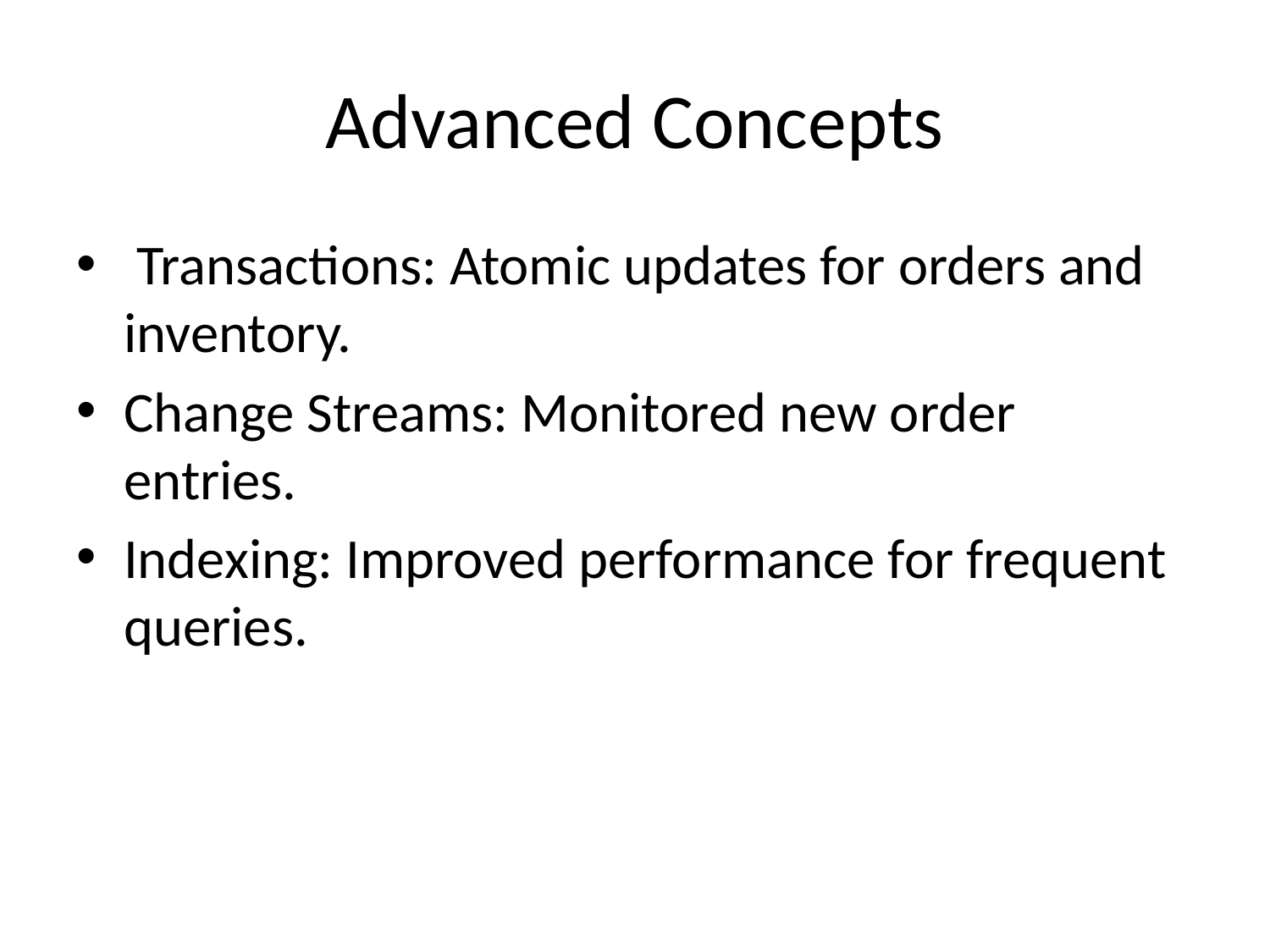

# Advanced Concepts
 Transactions: Atomic updates for orders and inventory.
Change Streams: Monitored new order entries.
Indexing: Improved performance for frequent queries.